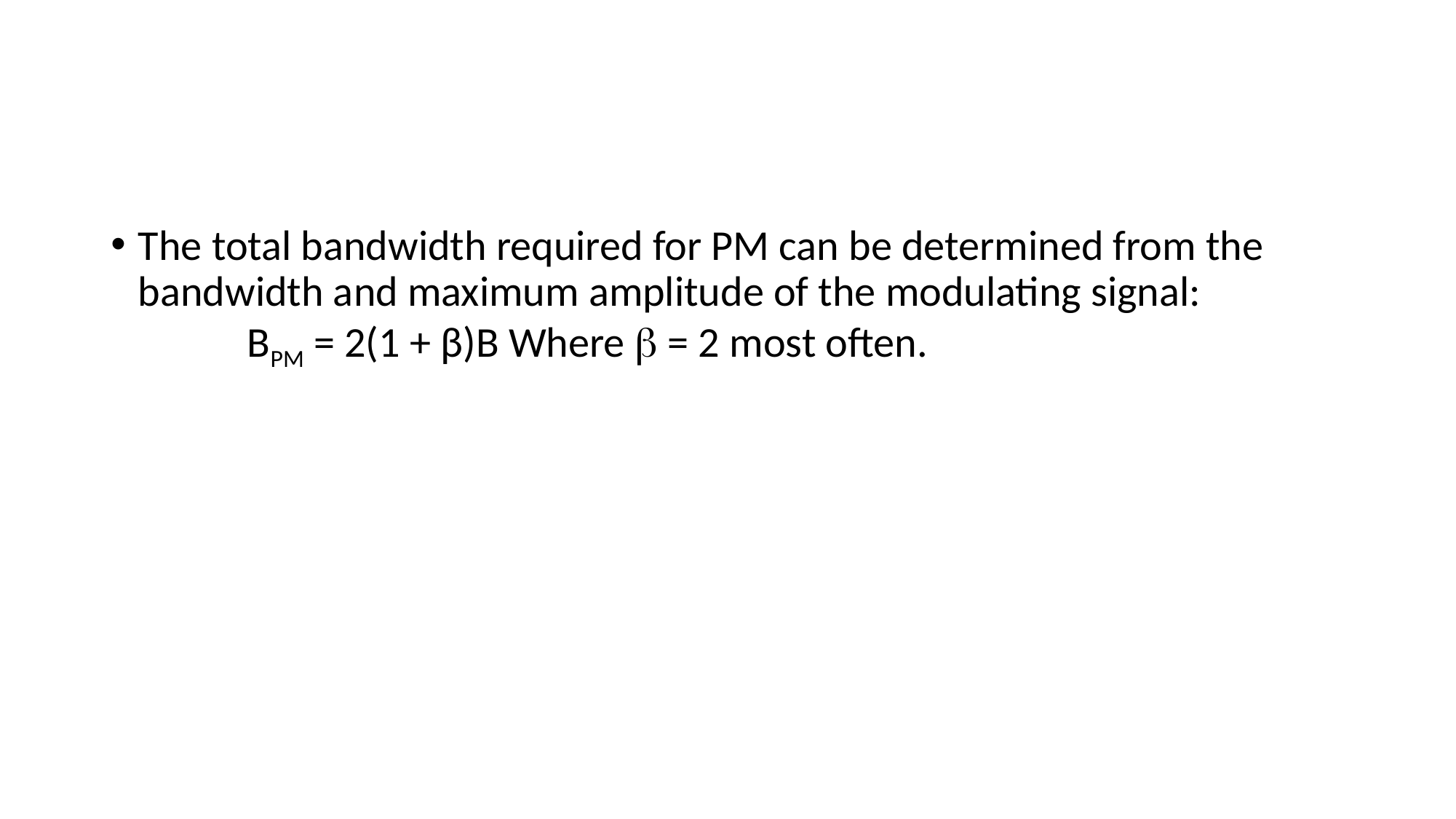

#
The total bandwidth required for PM can be determined from the bandwidth and maximum amplitude of the modulating signal:
	BPM = 2(1 + β)B Where β = 2 most often.